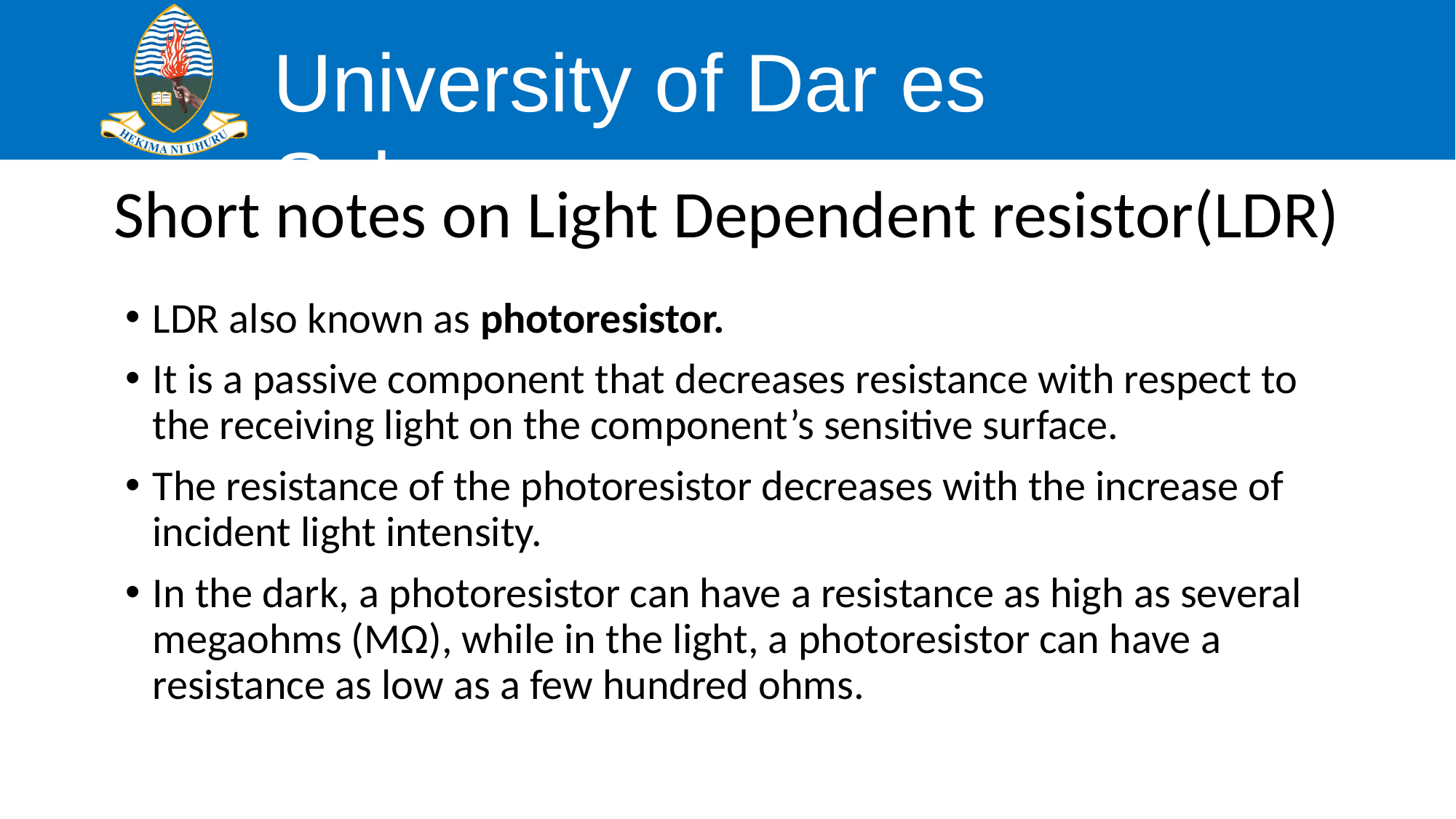

# Short notes on Light Dependent resistor(LDR)
LDR also known as photoresistor.
It is a passive component that decreases resistance with respect to the receiving light on the component’s sensitive surface.
The resistance of the photoresistor decreases with the increase of incident light intensity.
In the dark, a photoresistor can have a resistance as high as several megaohms (MΩ), while in the light, a photoresistor can have a resistance as low as a few hundred ohms.